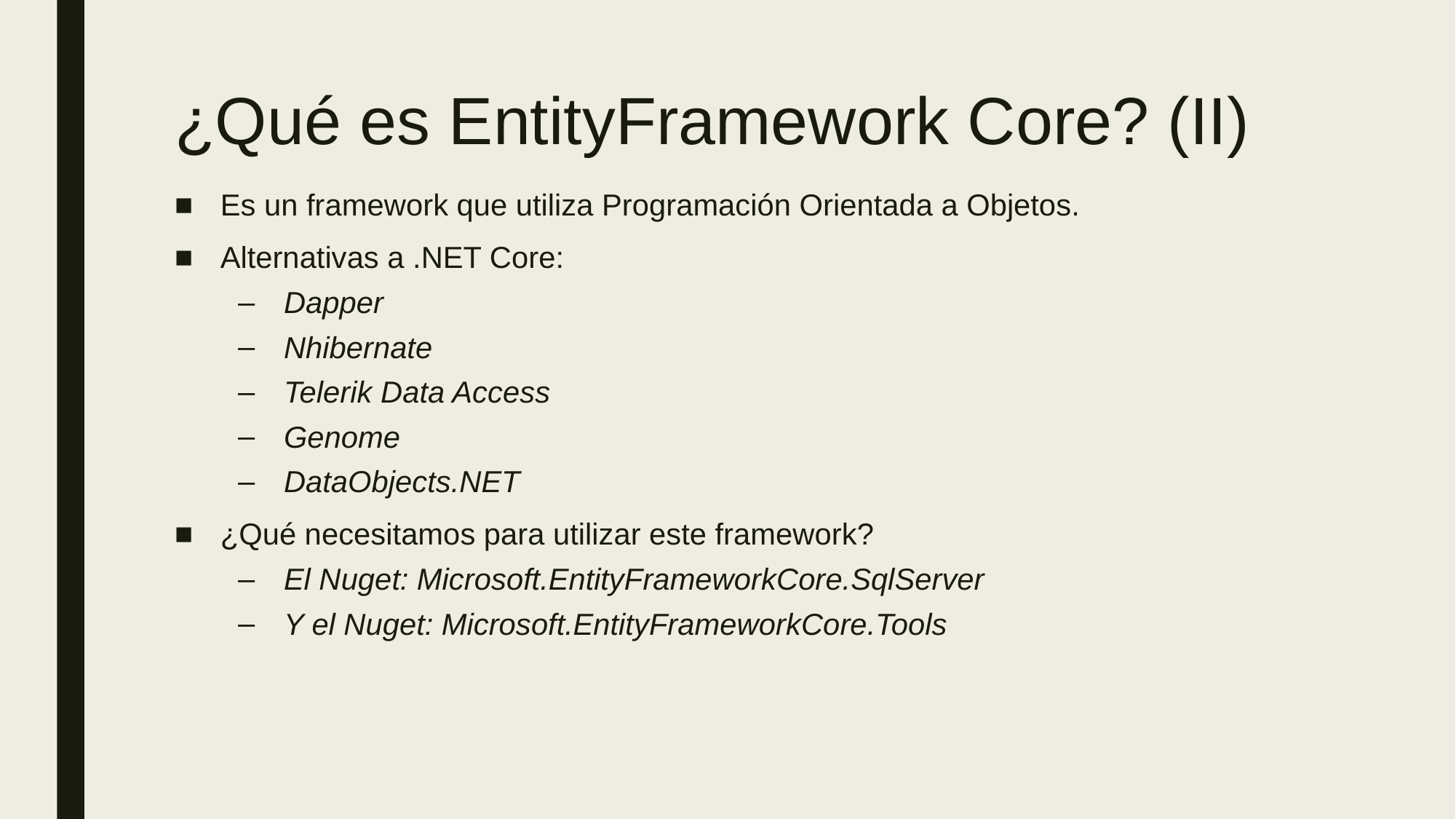

# ¿Qué es EntityFramework Core? (II)
Es un framework que utiliza Programación Orientada a Objetos.
Alternativas a .NET Core:
Dapper
Nhibernate
Telerik Data Access
Genome
DataObjects.NET
¿Qué necesitamos para utilizar este framework?
El Nuget: Microsoft.EntityFrameworkCore.SqlServer
Y el Nuget: Microsoft.EntityFrameworkCore.Tools